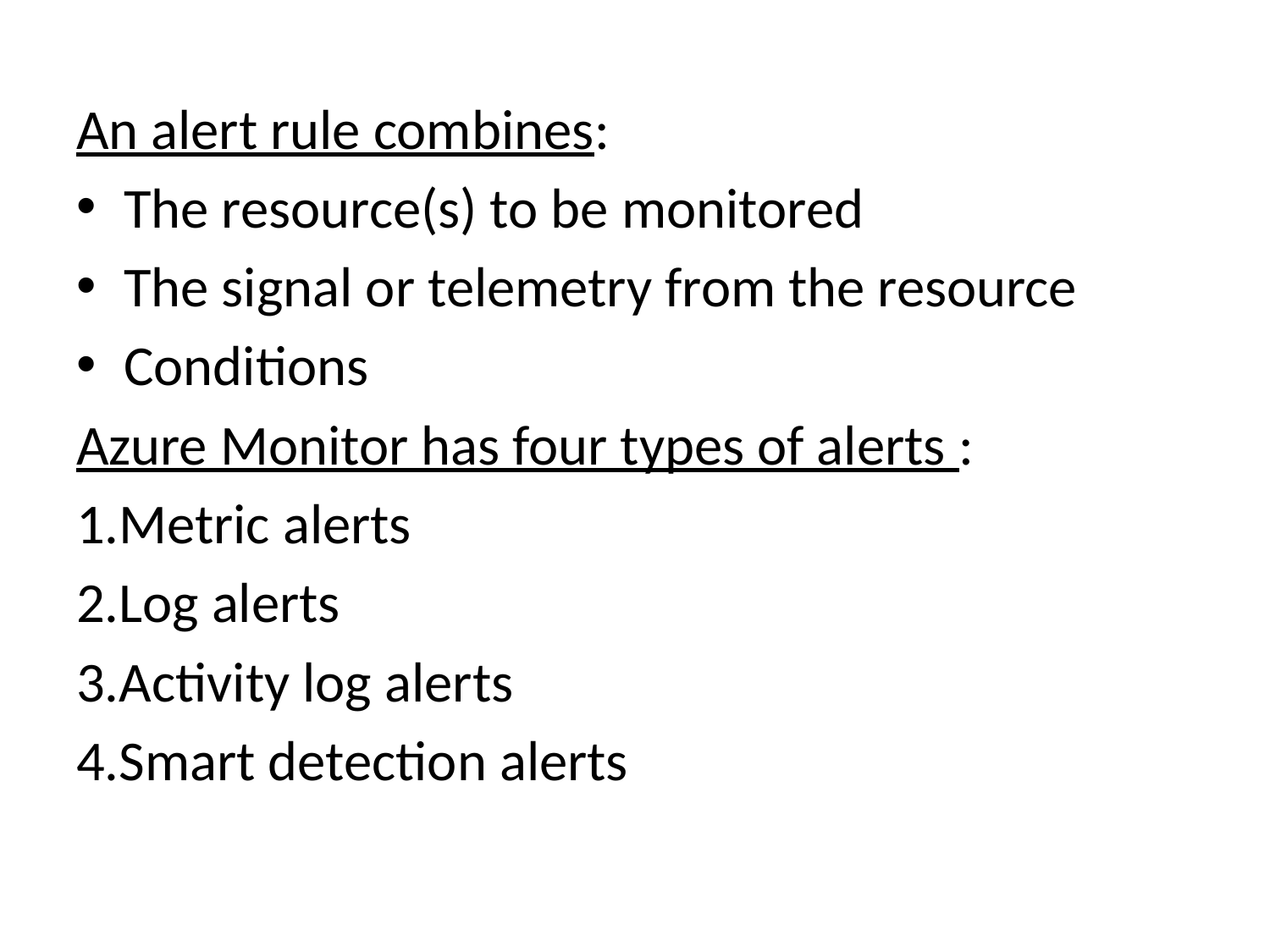

An alert rule combines:
The resource(s) to be monitored
The signal or telemetry from the resource
Conditions
Azure Monitor has four types of alerts :
1.Metric alerts
2.Log alerts
3.Activity log alerts
4.Smart detection alerts